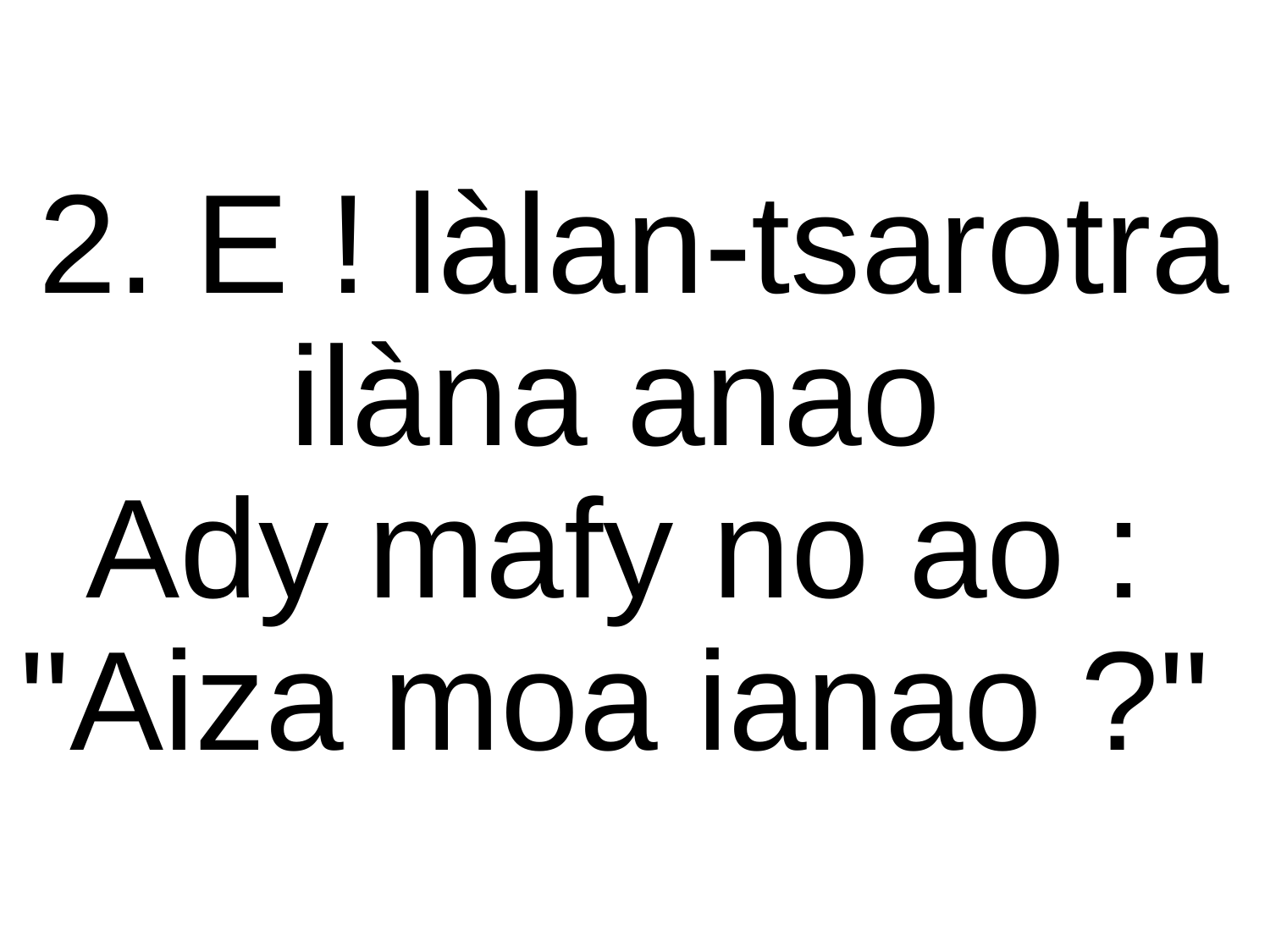

2. E ! làlan-tsarotra ilàna anao
Ady mafy no ao :
"Aiza moa ianao ?"